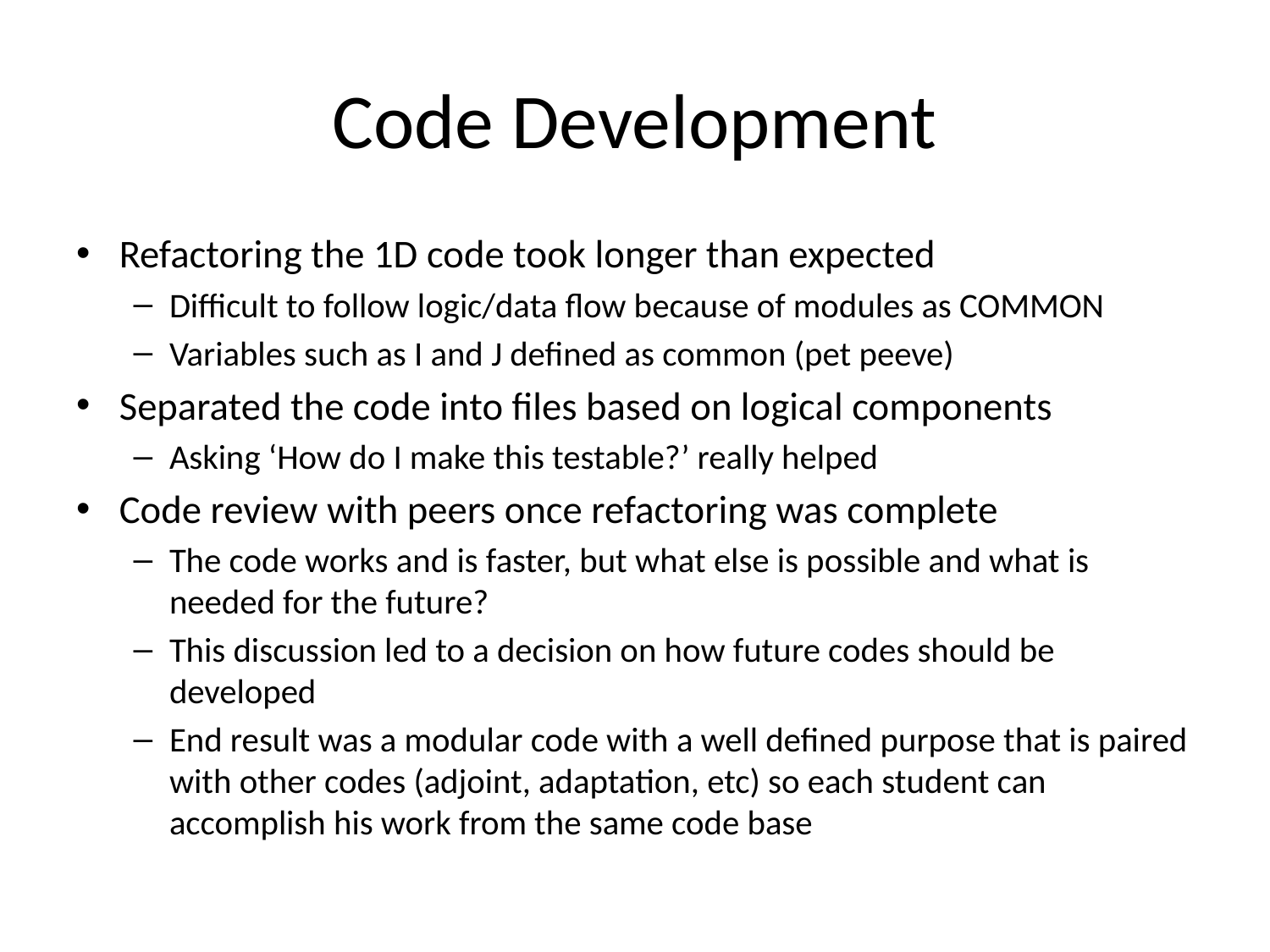

# Code Development
Refactoring the 1D code took longer than expected
Difficult to follow logic/data flow because of modules as COMMON
Variables such as I and J defined as common (pet peeve)
Separated the code into files based on logical components
Asking ‘How do I make this testable?’ really helped
Code review with peers once refactoring was complete
The code works and is faster, but what else is possible and what is needed for the future?
This discussion led to a decision on how future codes should be developed
End result was a modular code with a well defined purpose that is paired with other codes (adjoint, adaptation, etc) so each student can accomplish his work from the same code base